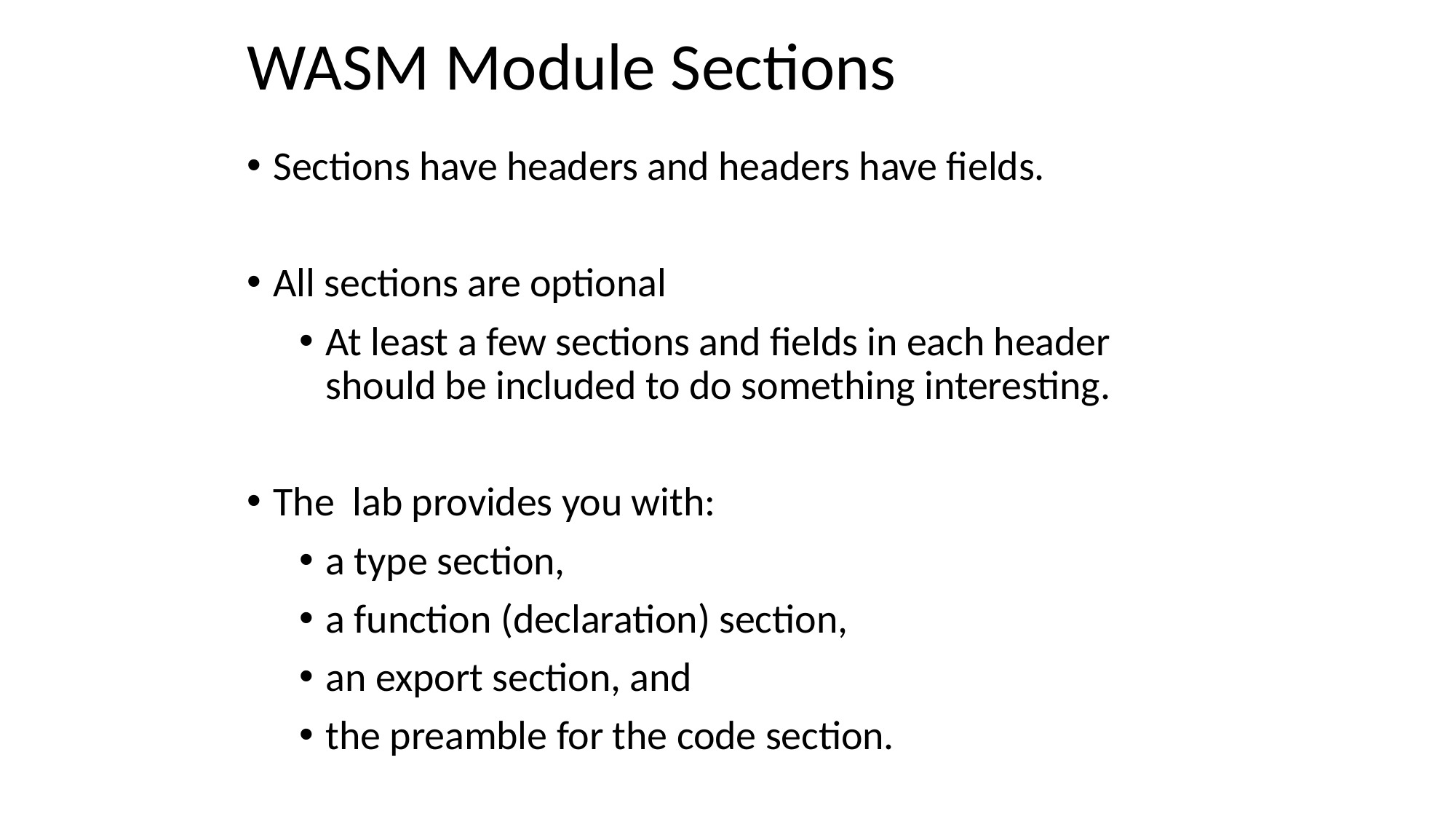

WASM Module Sections
Sections have headers and headers have fields.

All sections are optional
At least a few sections and fields in each header should be included to do something interesting.

The  lab provides you with:
a type section,
a function (declaration) section,
an export section, and
the preamble for the code section.